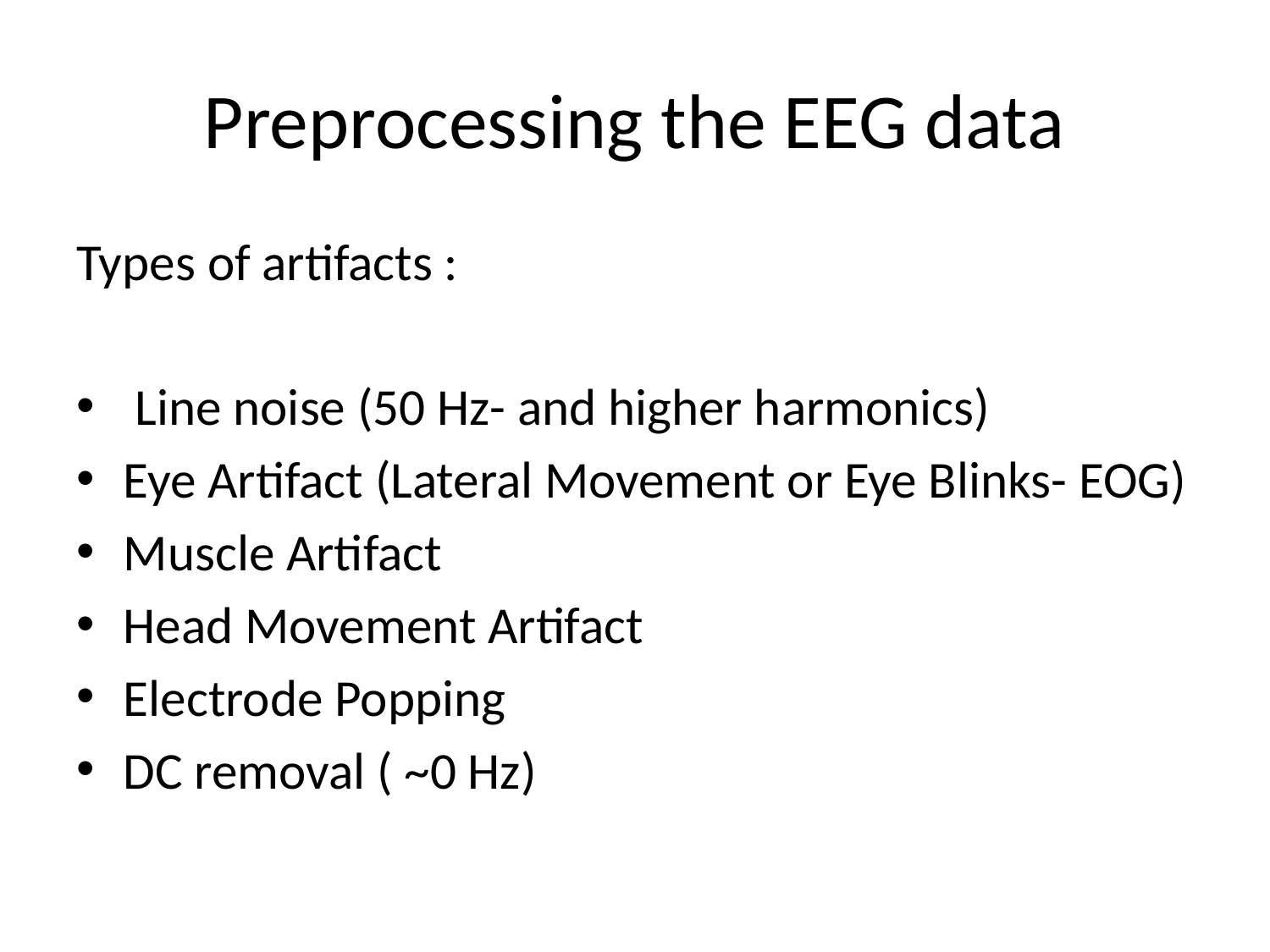

# Preprocessing the EEG data
Types of artifacts :

 Line noise (50 Hz- and higher harmonics)
Eye Artifact (Lateral Movement or Eye Blinks- EOG)
Muscle Artifact
Head Movement Artifact
Electrode Popping
DC removal ( ~0 Hz)